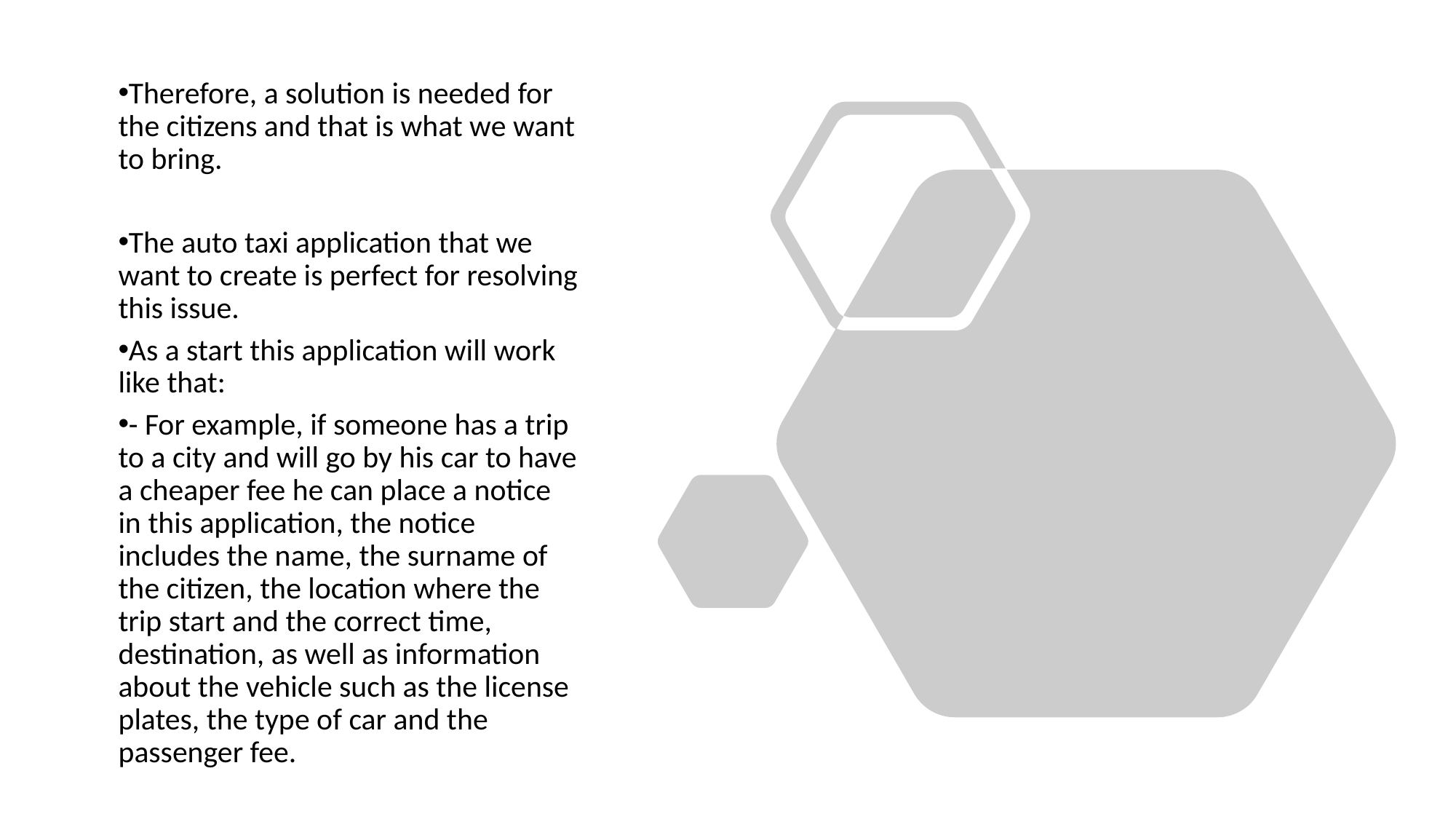

Therefore, a solution is needed for the citizens and that is what we want to bring.

The auto taxi application that we want to create is perfect for resolving this issue.
As a start this application will work like that:
- For example, if someone has a trip to a city and will go by his car to have a cheaper fee he can place a notice in this application, the notice includes the name, the surname of the citizen, the location where the trip start and the correct time, destination, as well as information about the vehicle such as the license plates, the type of car and the passenger fee.